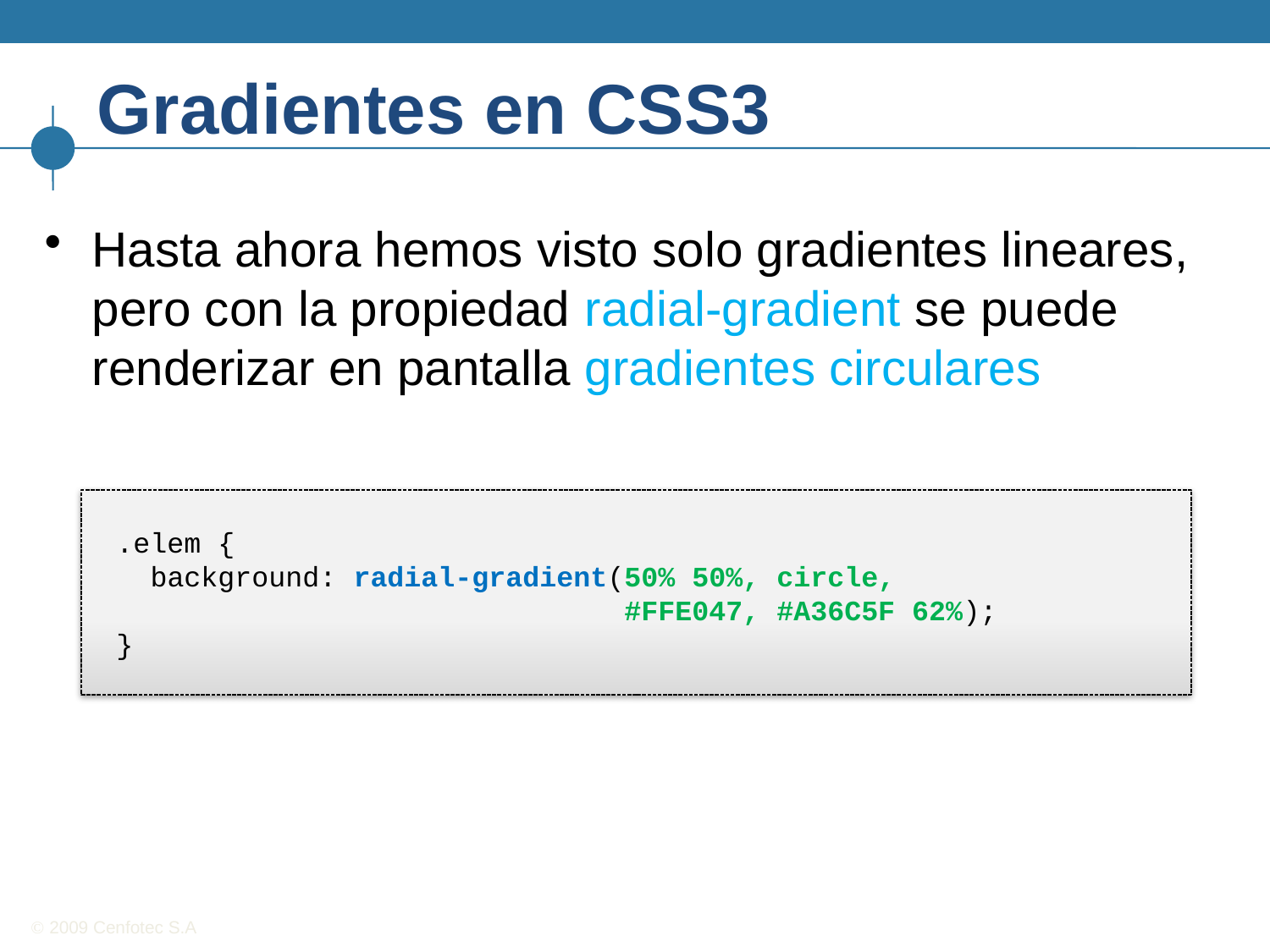

# Gradientes en CSS3
Hasta ahora hemos visto solo gradientes lineares, pero con la propiedad radial-gradient se puede renderizar en pantalla gradientes circulares
.elem {
  background: radial-gradient(50% 50%, circle,
				#FFE047, #A36C5F 62%);
}